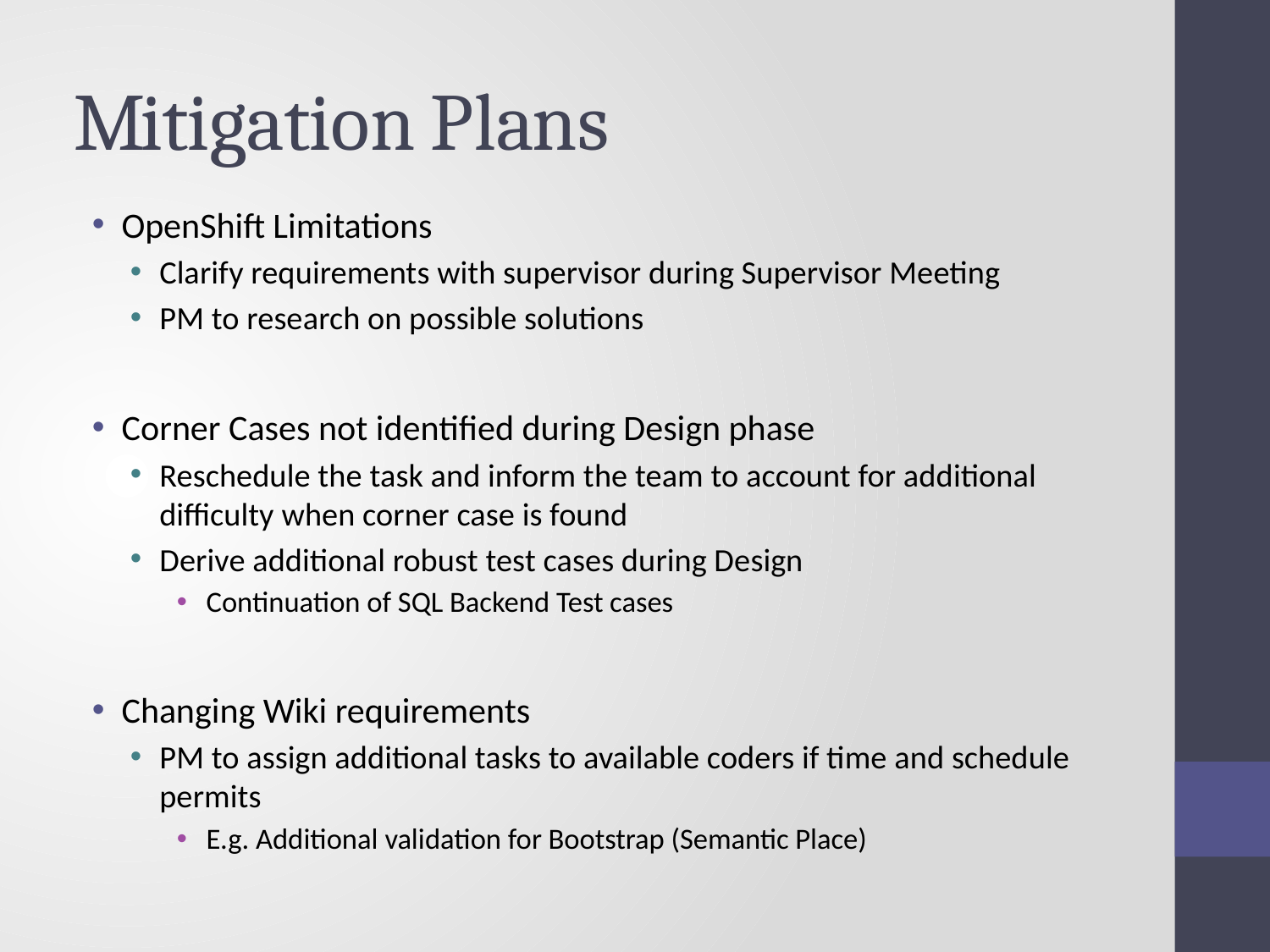

# Mitigation Plans
OpenShift Limitations
Clarify requirements with supervisor during Supervisor Meeting
PM to research on possible solutions

Corner Cases not identified during Design phase
Reschedule the task and inform the team to account for additional difficulty when corner case is found
Derive additional robust test cases during Design
Continuation of SQL Backend Test cases

Changing Wiki requirements
PM to assign additional tasks to available coders if time and schedule permits
E.g. Additional validation for Bootstrap (Semantic Place)